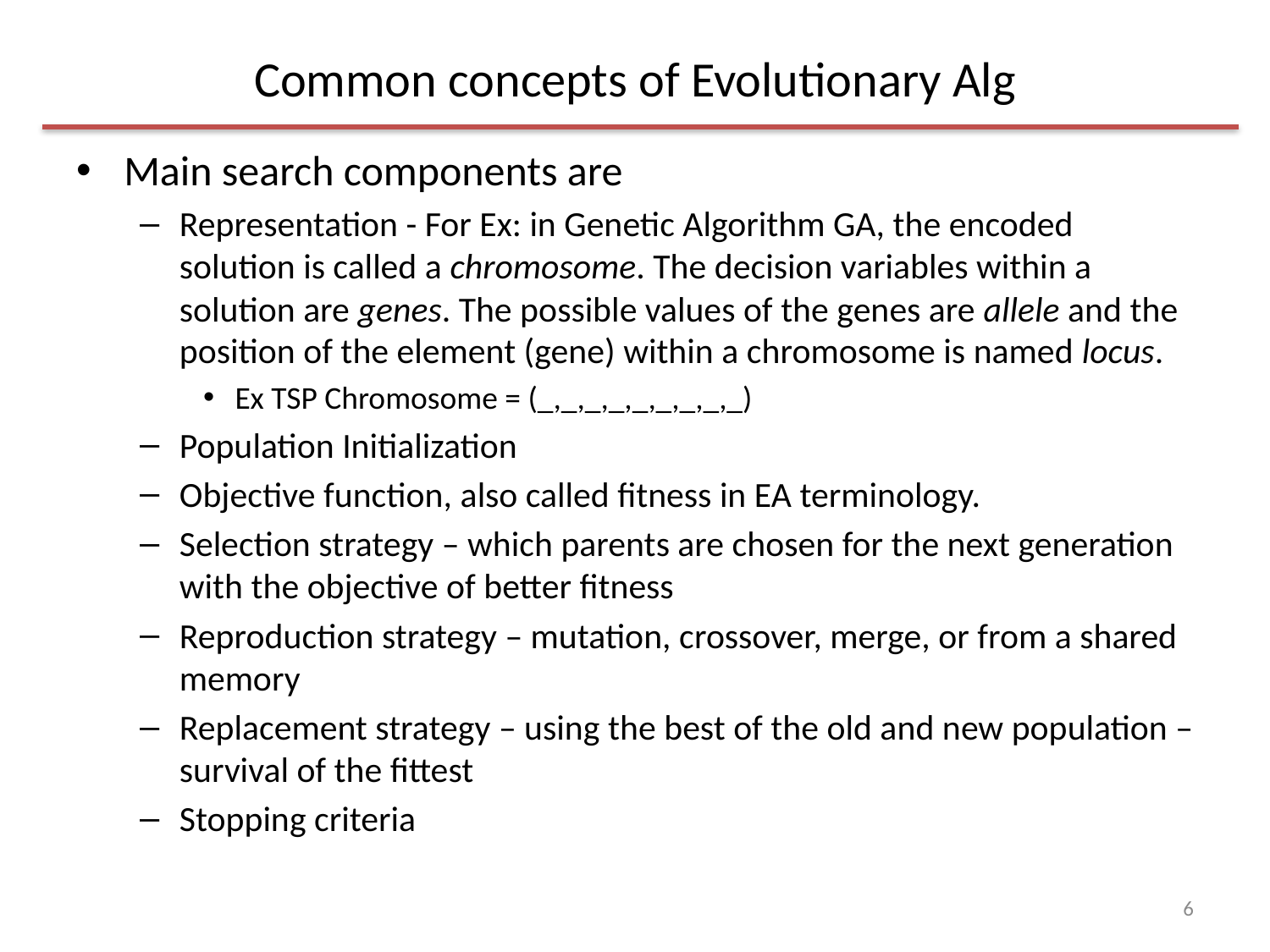

# Common concepts of Evolutionary Alg
Main search components are
Representation - For Ex: in Genetic Algorithm GA, the encoded solution is called a chromosome. The decision variables within a solution are genes. The possible values of the genes are allele and the position of the element (gene) within a chromosome is named locus.
Ex TSP Chromosome = (_,_,_,_,_,_,_,_,_)
Population Initialization
Objective function, also called fitness in EA terminology.
Selection strategy – which parents are chosen for the next generation with the objective of better fitness
Reproduction strategy – mutation, crossover, merge, or from a shared memory
Replacement strategy – using the best of the old and new population – survival of the fittest
Stopping criteria

6